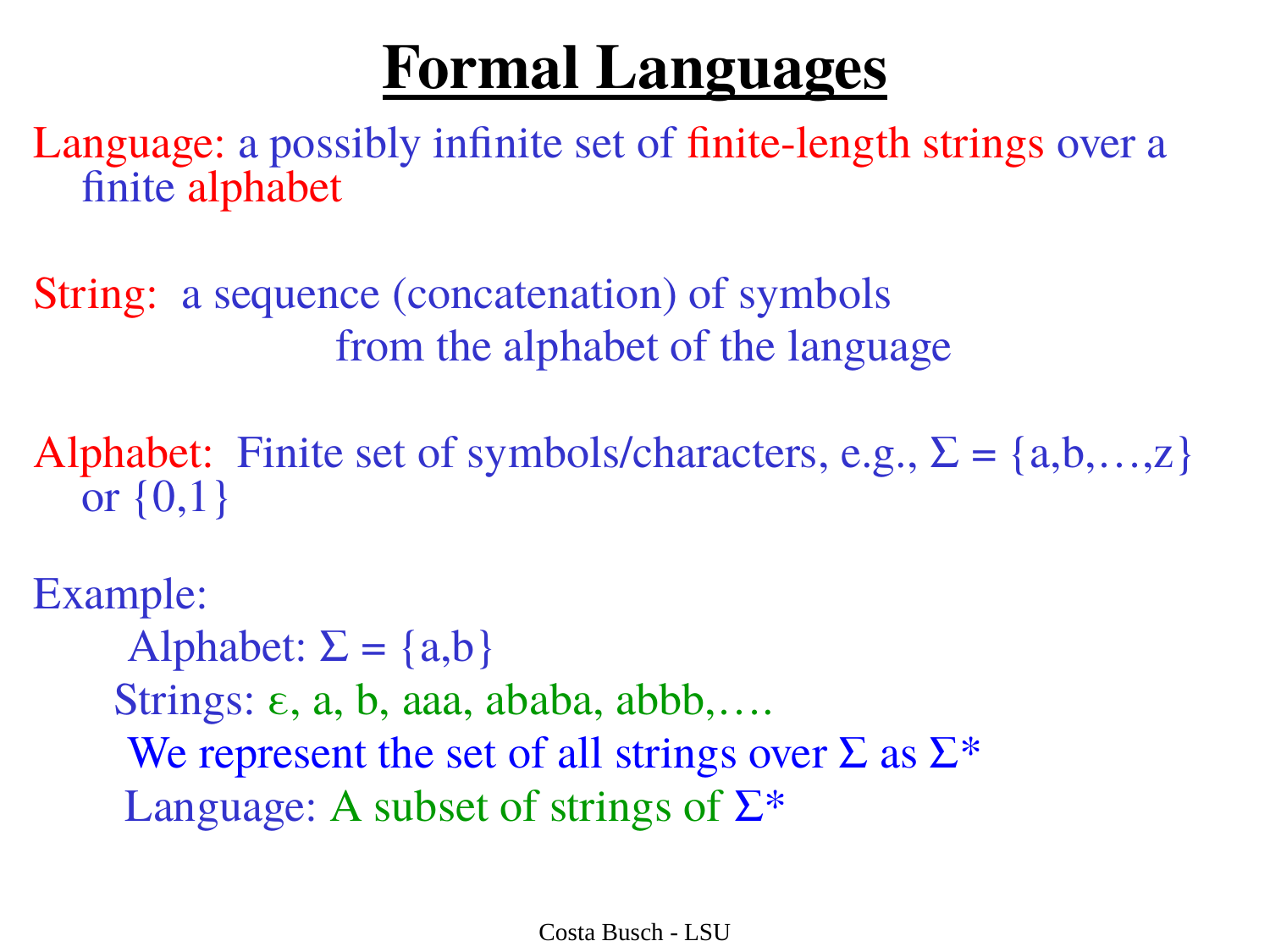

# Formal Languages
Language: a possibly infinite set of finite-length strings over a finite alphabet

String:  a sequence (concatenation) of symbols
			from the alphabet of the language

Alphabet:  Finite set of symbols/characters, e.g., Σ = {a,b,…,z} or {0,1}
Example:
	    Alphabet: Σ = {a,b}
       Strings: ε, a, b, aaa, ababa, abbb,….
	    We represent the set of all strings over Σ as Σ*
        Language: A subset of strings of Σ*
Costa Busch - LSU